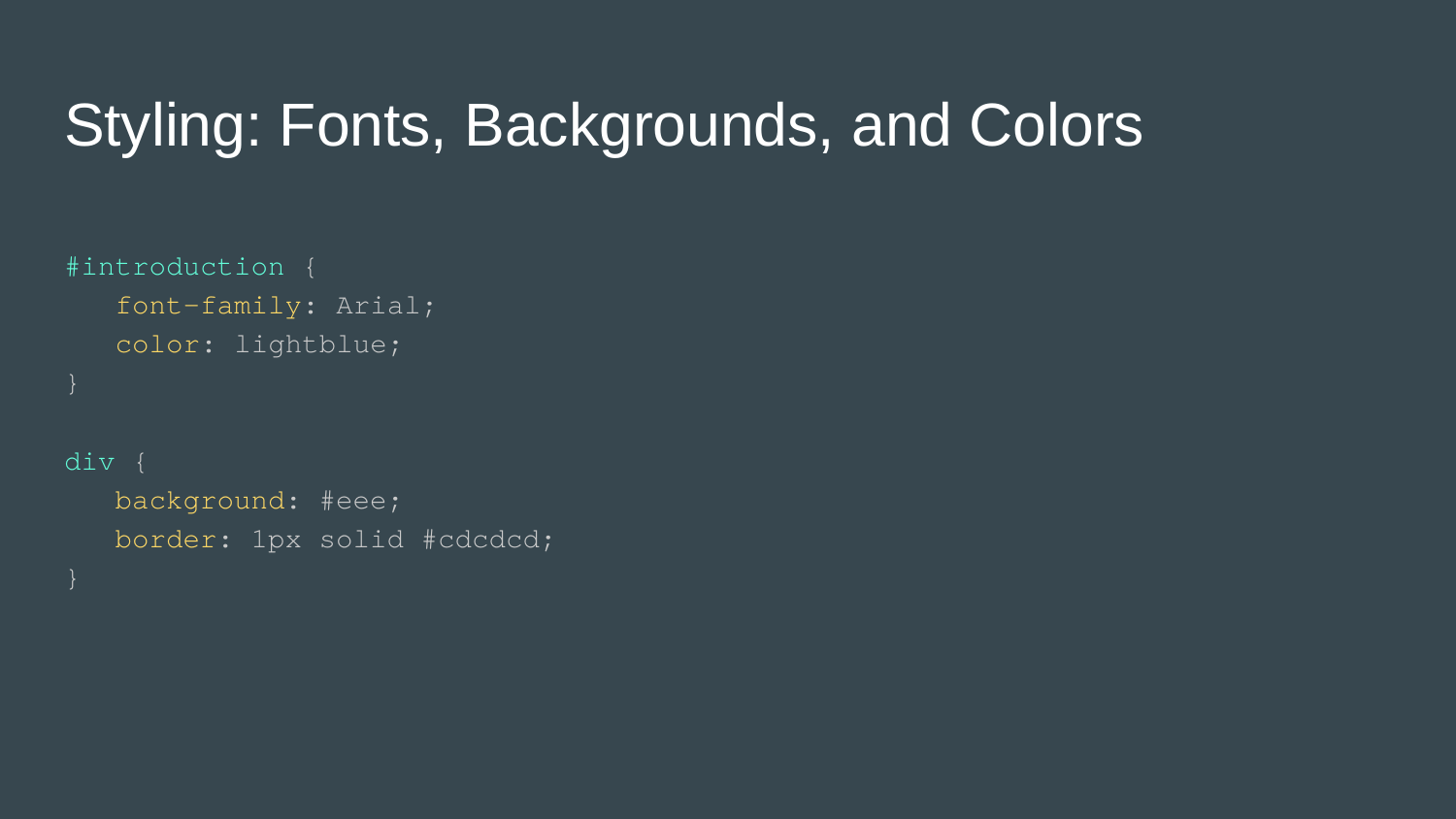

# Styling: Fonts, Backgrounds, and Colors

#introduction {
   font-family: Arial;
   color: lightblue;
}

div {
   background: #eee;
   border: 1px solid #cdcdcd;
}